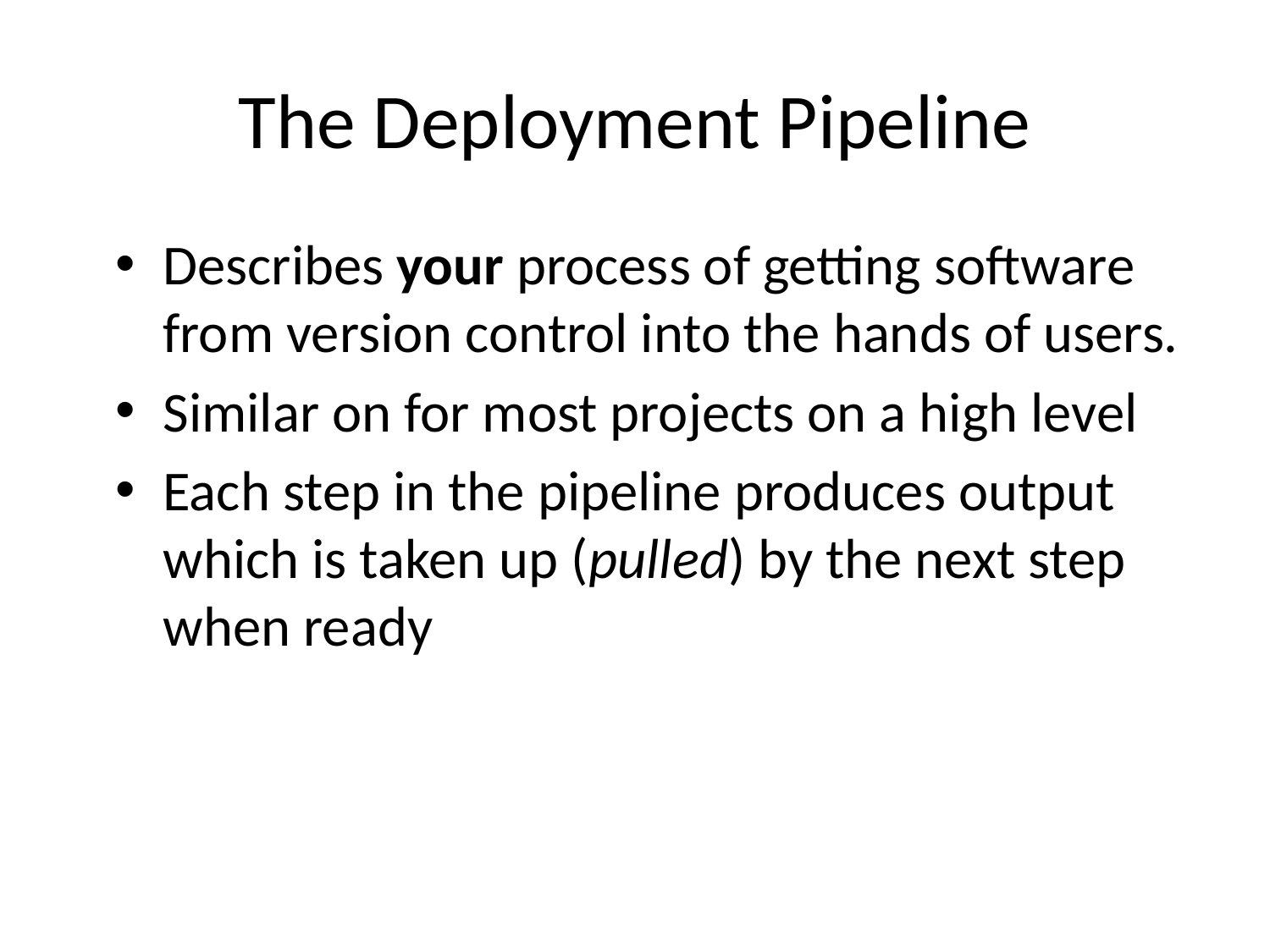

# The Deployment Pipeline
Describes your process of getting software from version control into the hands of users.
Similar on for most projects on a high level
Each step in the pipeline produces output which is taken up (pulled) by the next step when ready